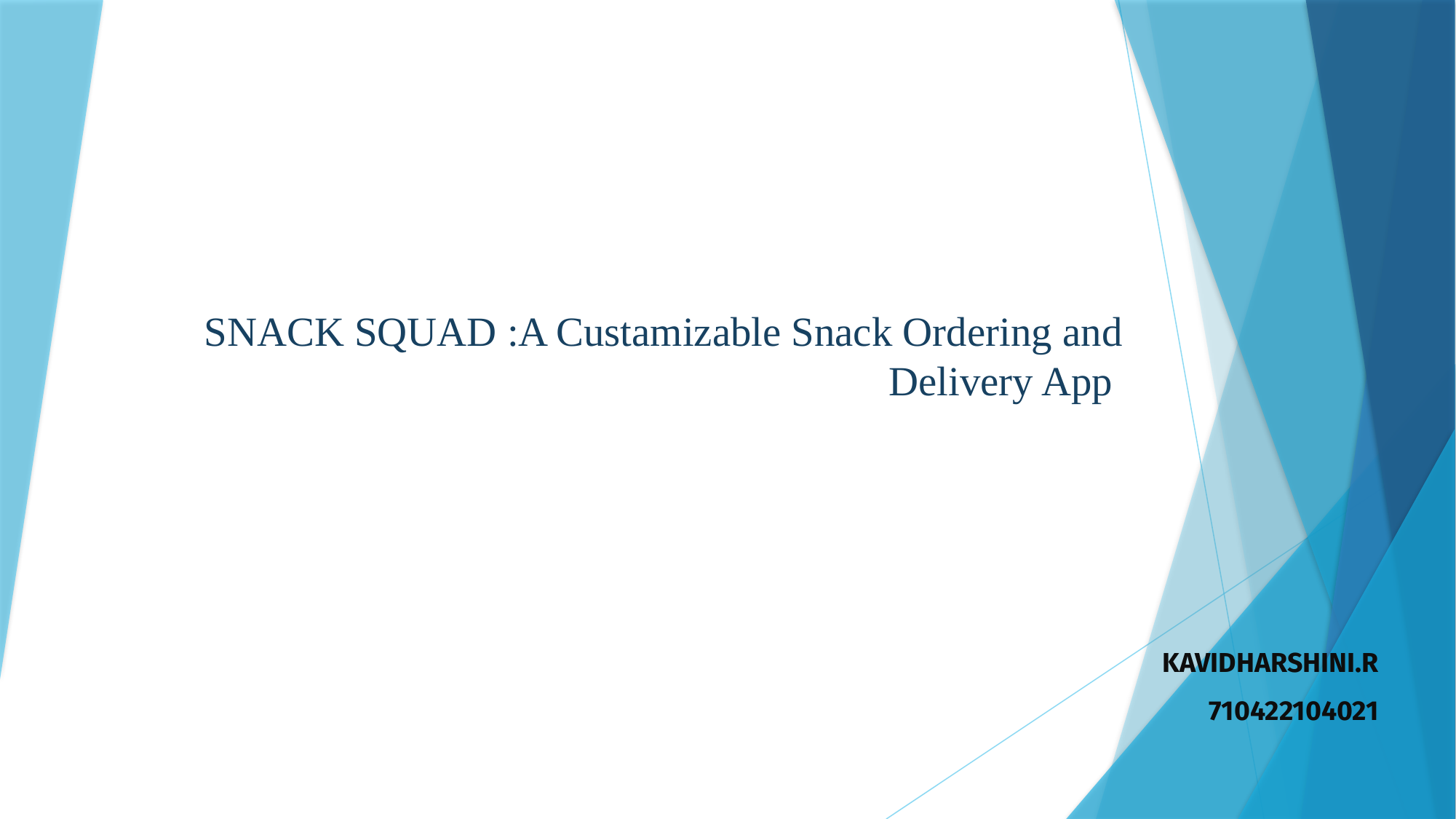

# SNACK SQUAD :A Custamizable Snack Ordering and Delivery App
KAVIDHARSHINI.R
710422104021